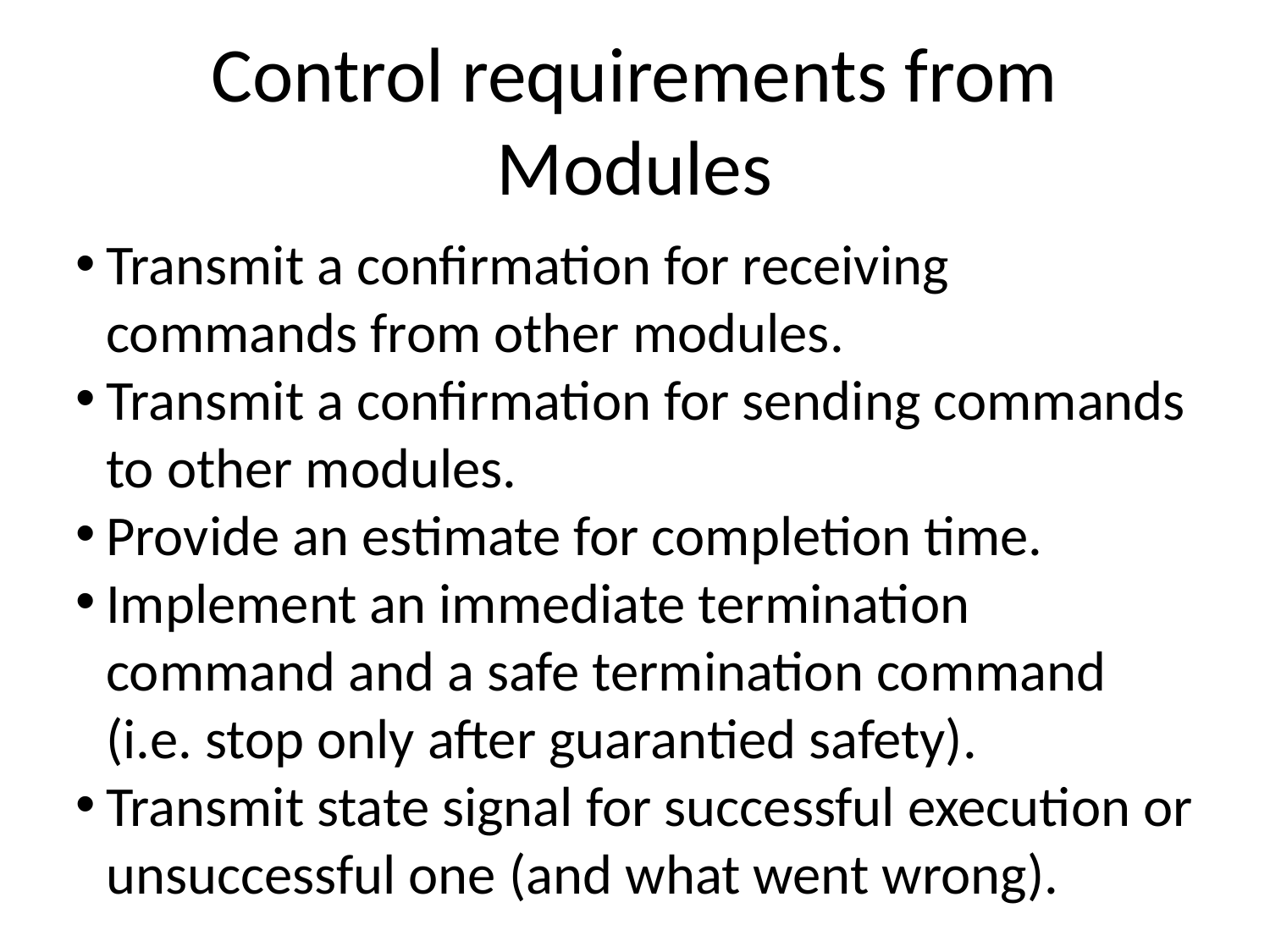

Control requirements from Modules
Transmit a confirmation for receiving commands from other modules.
Transmit a confirmation for sending commands to other modules.
Provide an estimate for completion time.
Implement an immediate termination command and a safe termination command (i.e. stop only after guarantied safety).
Transmit state signal for successful execution or unsuccessful one (and what went wrong).